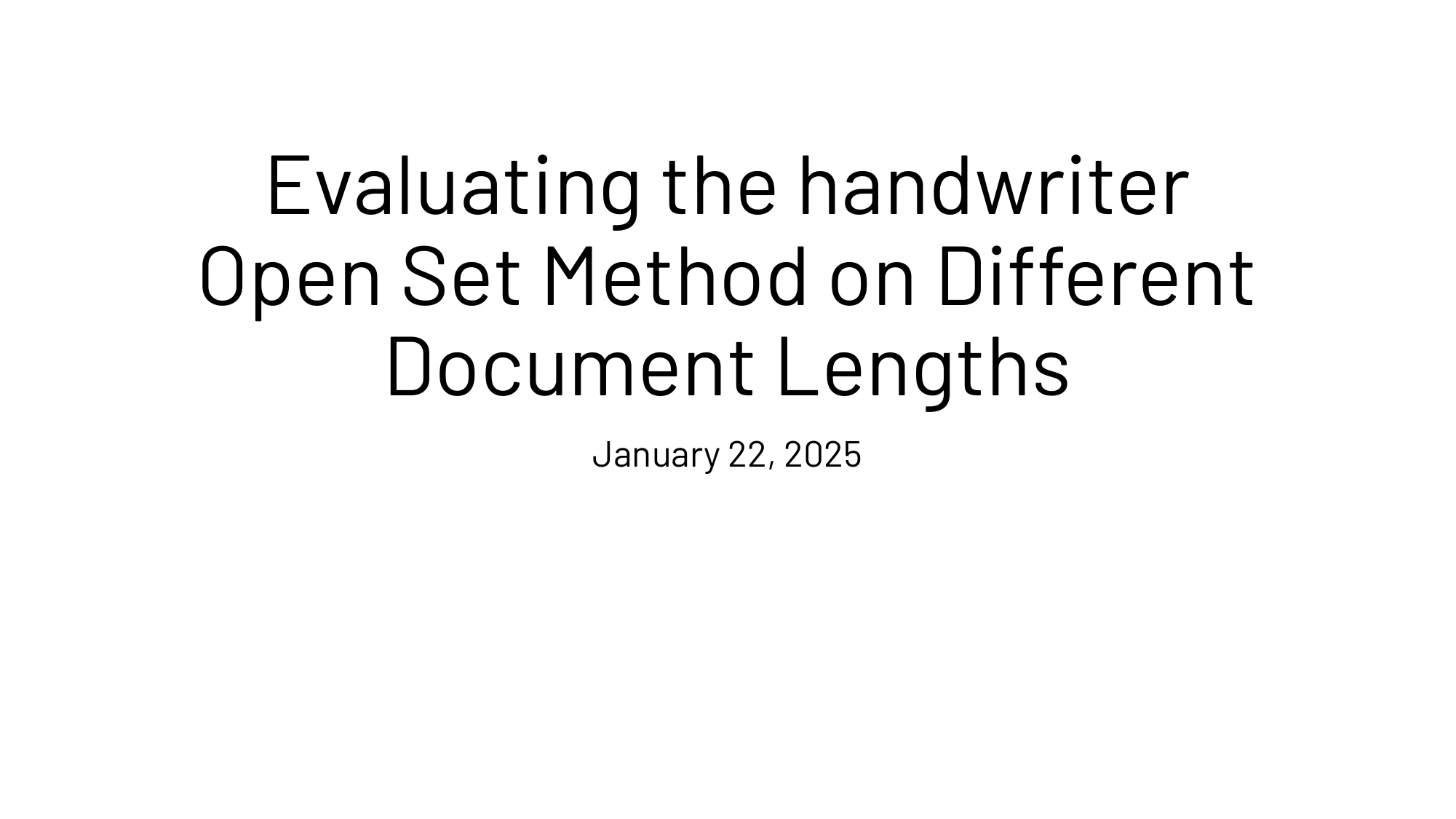

# Evaluating the handwriter Open Set Method on Different Document Lengths
January 22, 2025